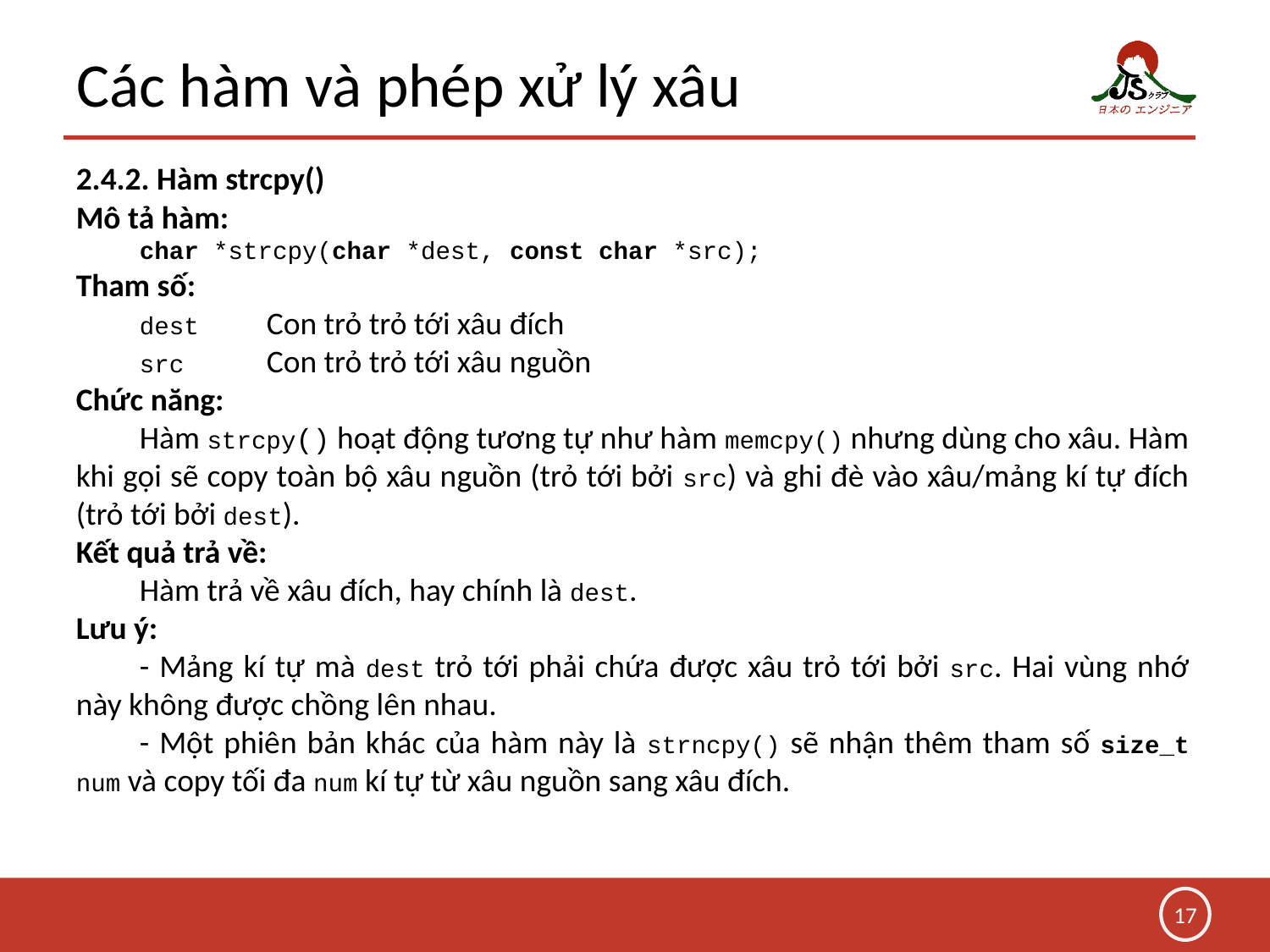

# Các hàm và phép xử lý xâu
2.4.2. Hàm strcpy()
Mô tả hàm:
	char *strcpy(char *dest, const char *src);
Tham số:
	dest	Con trỏ trỏ tới xâu đích
	src	Con trỏ trỏ tới xâu nguồn
Chức năng:
	Hàm strcpy() hoạt động tương tự như hàm memcpy() nhưng dùng cho xâu. Hàm khi gọi sẽ copy toàn bộ xâu nguồn (trỏ tới bởi src) và ghi đè vào xâu/mảng kí tự đích (trỏ tới bởi dest).
Kết quả trả về:
	Hàm trả về xâu đích, hay chính là dest.
Lưu ý:
	- Mảng kí tự mà dest trỏ tới phải chứa được xâu trỏ tới bởi src. Hai vùng nhớ này không được chồng lên nhau.
	- Một phiên bản khác của hàm này là strncpy() sẽ nhận thêm tham số size_t num và copy tối đa num kí tự từ xâu nguồn sang xâu đích.